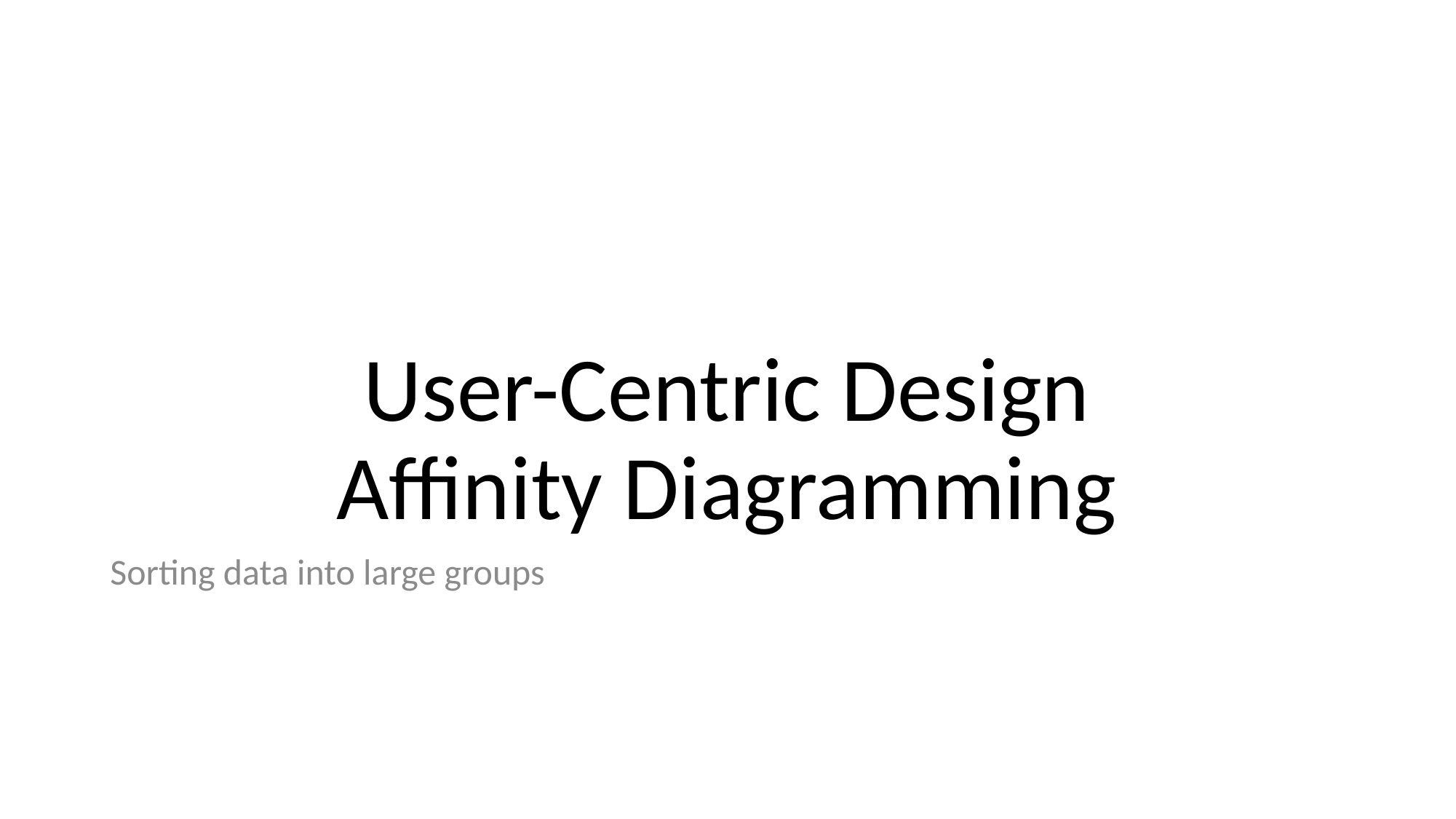

# User-Centric Design Affinity Diagramming
Sorting data into large groups